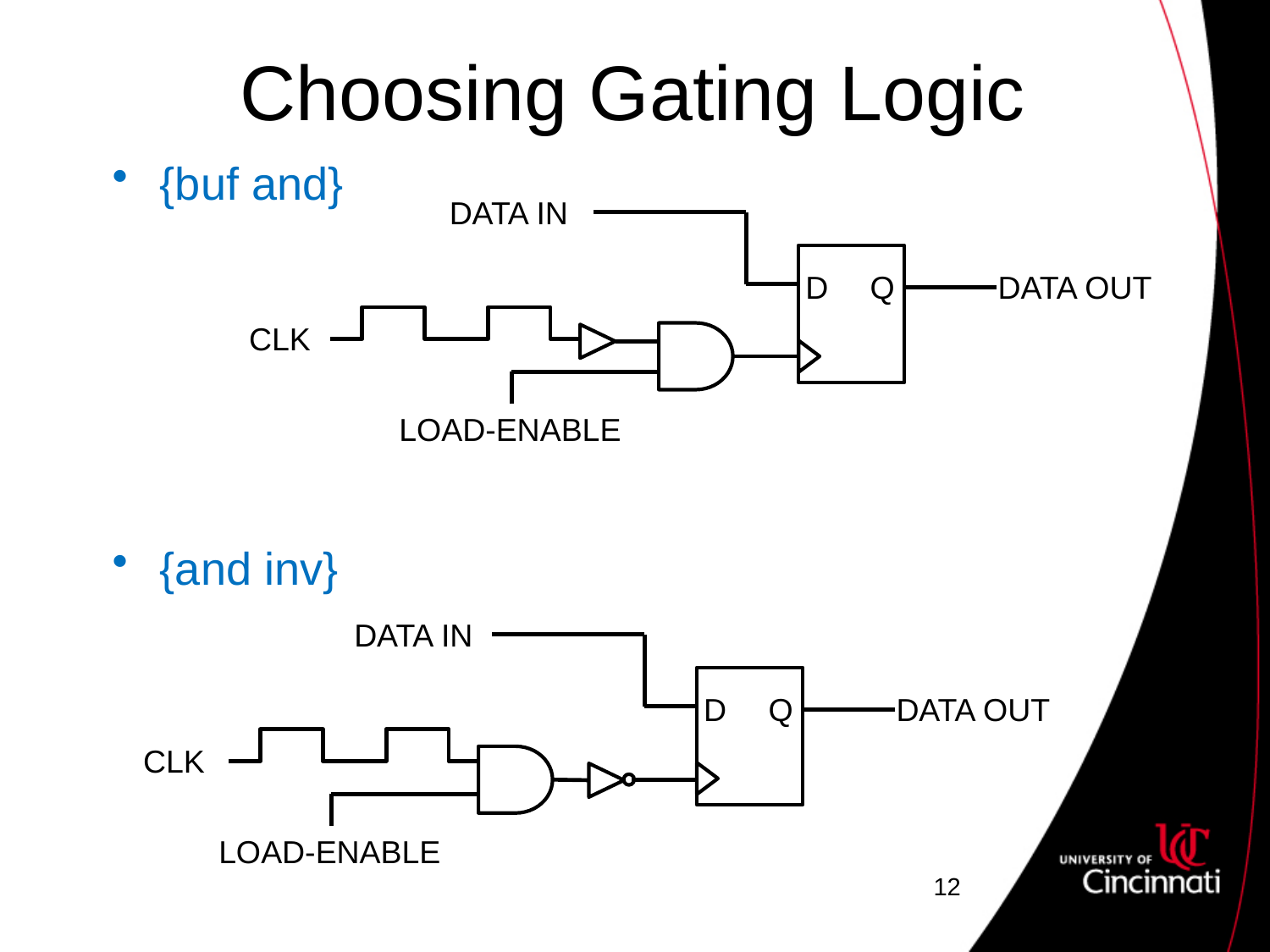

# Choosing Gating Logic
{buf and}

{and inv}
DATA IN

D
Q
DATA OUT
CLK

LOAD-ENABLE
DATA IN

D
Q
DATA OUT
CLK

LOAD-ENABLE
12